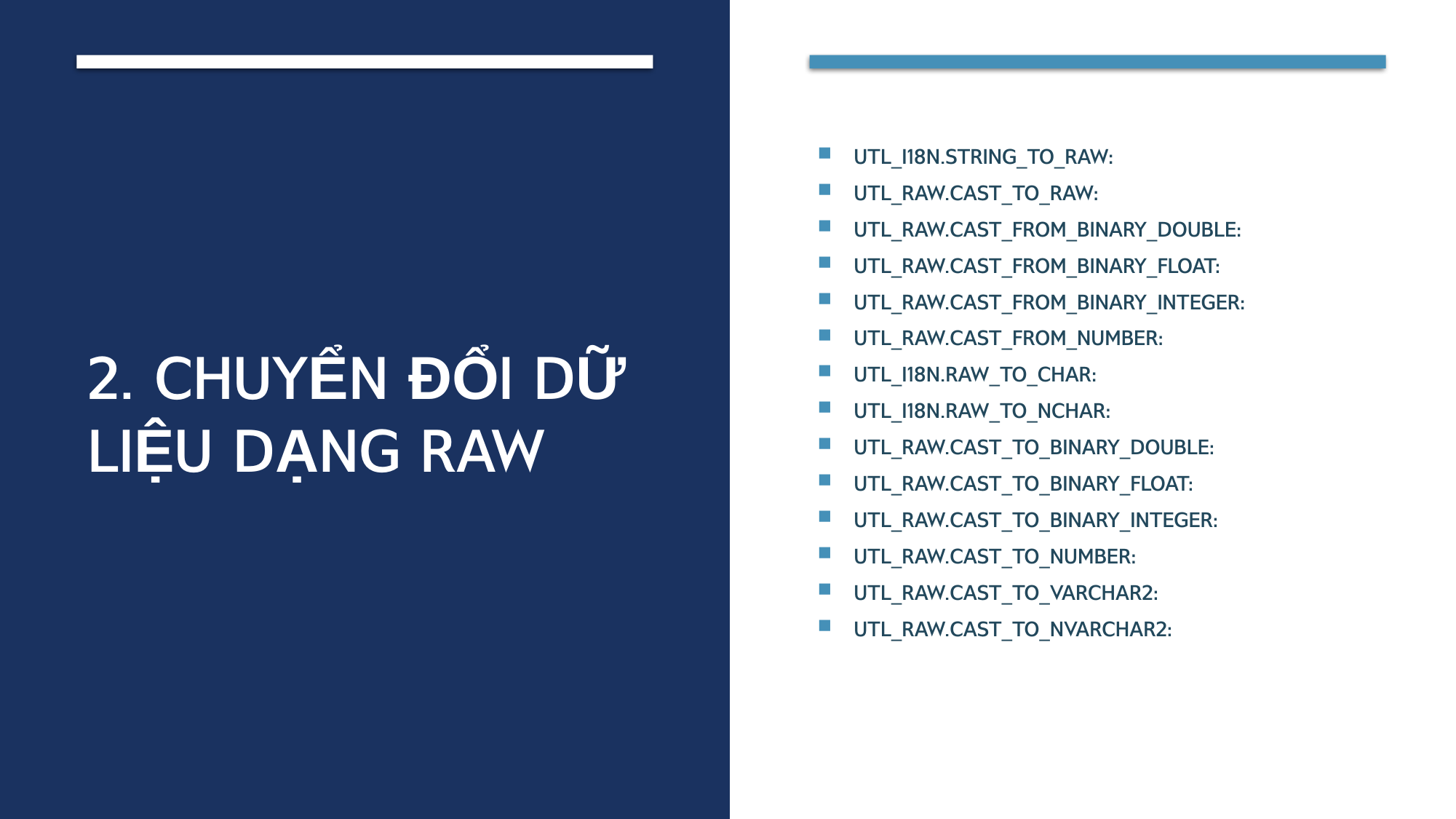

# 2. Chuyển đổi dữ liệu dạng RAW
UTL_I18N.STRING_TO_RAW:
UTL_RAW.CAST_TO_RAW:
UTL_RAW.CAST_FROM_BINARY_DOUBLE:
UTL_RAW.CAST_FROM_BINARY_FLOAT:
UTL_RAW.CAST_FROM_BINARY_INTEGER:
UTL_RAW.CAST_FROM_NUMBER:
UTL_I18N.RAW_TO_CHAR:
UTL_I18N.RAW_TO_NCHAR:
UTL_RAW.CAST_TO_BINARY_DOUBLE:
UTL_RAW.CAST_TO_BINARY_FLOAT:
UTL_RAW.CAST_TO_BINARY_INTEGER:
UTL_RAW.CAST_TO_NUMBER:
UTL_RAW.CAST_TO_VARCHAR2:
UTL_RAW.CAST_TO_NVARCHAR2: